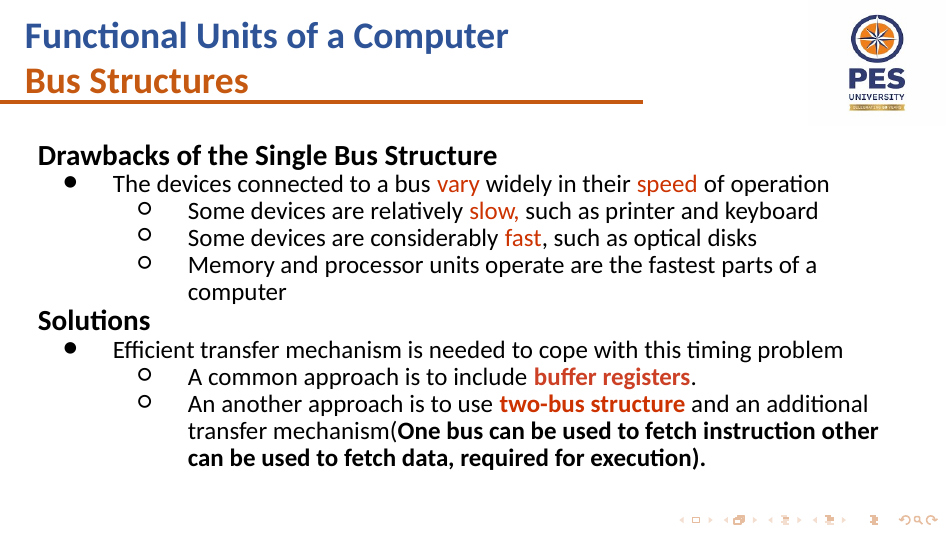

Functional Units of a Computer
Bus Structures

Drawbacks of the Single Bus Structure
The devices connected to a bus vary widely in their speed of operation
Some devices are relatively slow, such as printer and keyboard
Some devices are considerably fast, such as optical disks
Memory and processor units operate are the fastest parts of a computer
Solutions
Efficient transfer mechanism is needed to cope with this timing problem
A common approach is to include buffer registers.
An another approach is to use two-bus structure and an additional transfer mechanism(One bus can be used to fetch instruction other can be used to fetch data, required for execution).